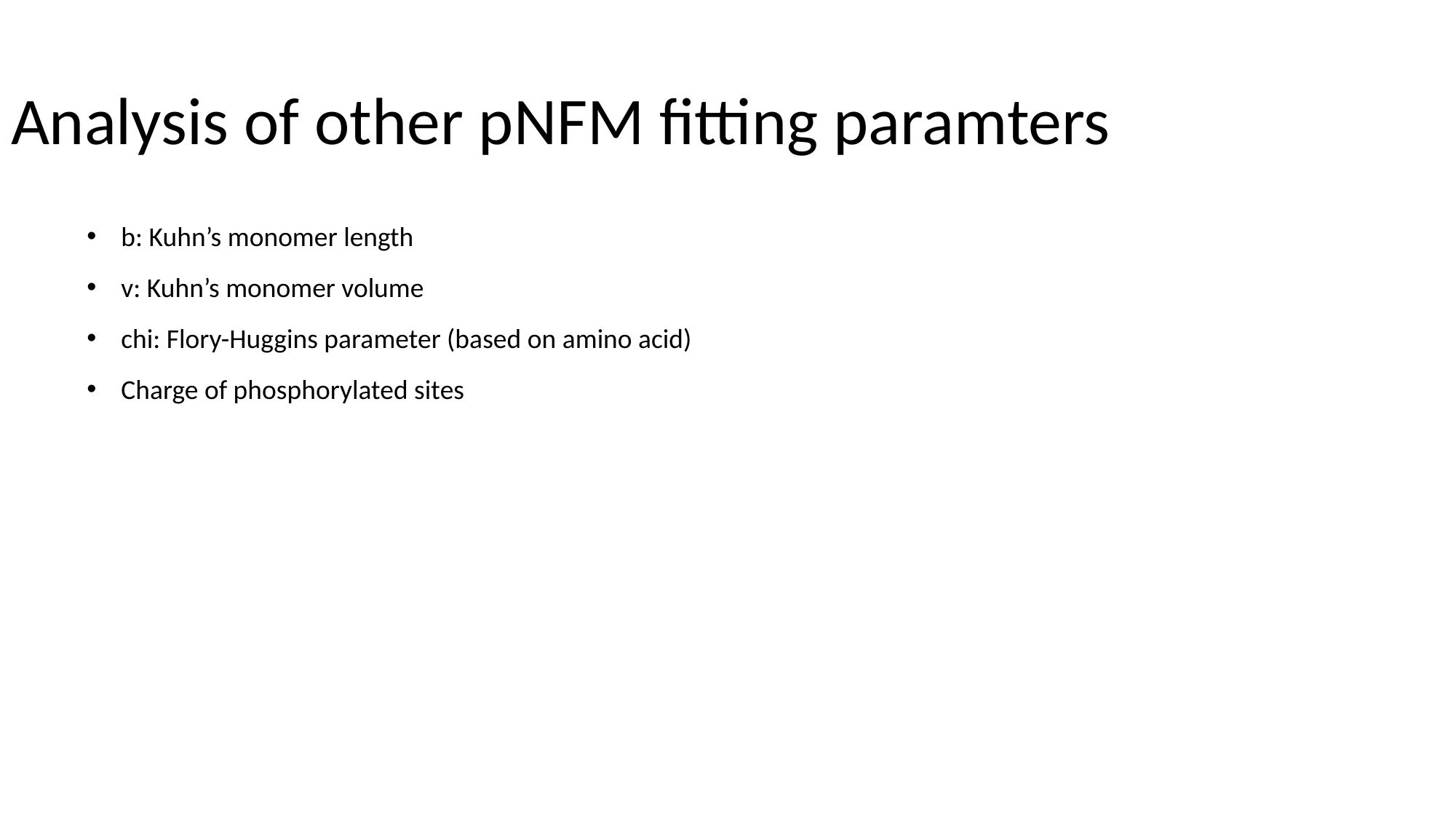

# Analysis of other pNFM fitting paramters
b: Kuhn’s monomer length
v: Kuhn’s monomer volume
chi: Flory-Huggins parameter (based on amino acid)
Charge of phosphorylated sites